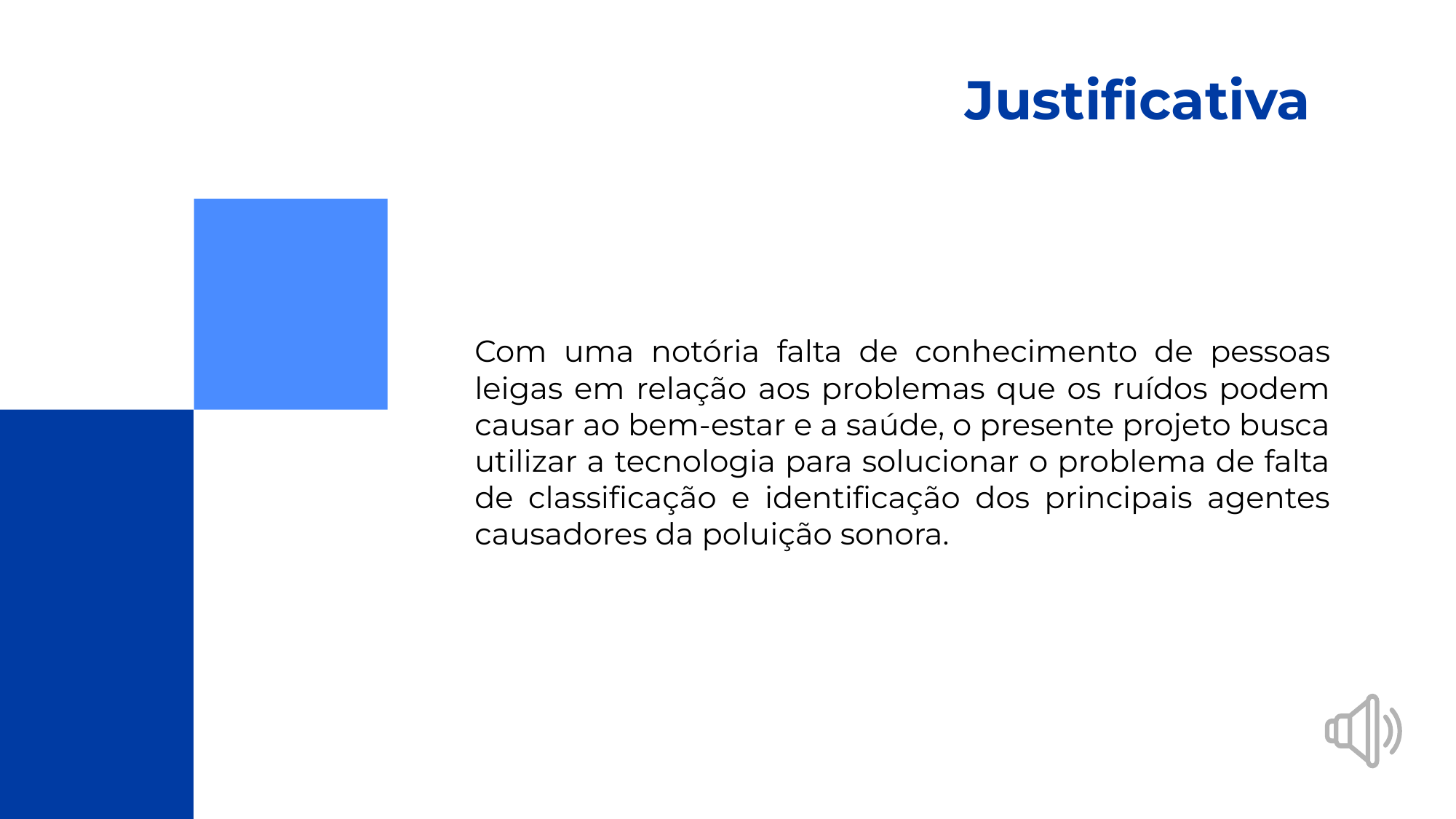

# Justificativa
Com uma notória falta de conhecimento de pessoas leigas em relação aos problemas que os ruídos podem causar ao bem-estar e a saúde, o presente projeto busca utilizar a tecnologia para solucionar o problema de falta de classificação e identificação dos principais agentes causadores da poluição sonora.